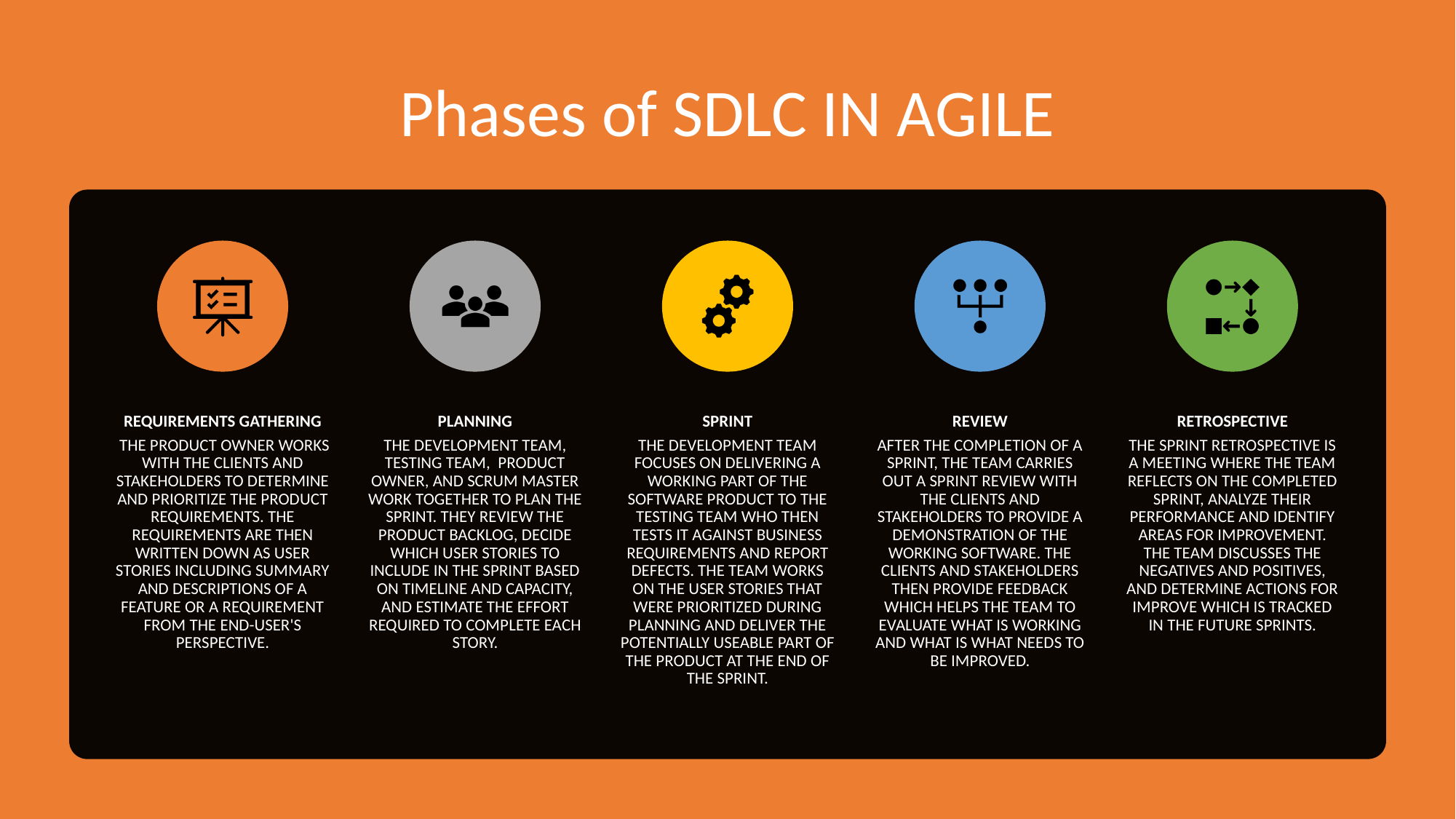

# Phases of SDLC IN AGILE
Requirements gathering
 The product owner works with the clients and stakeholders to determine and prioritize the product requirements. The requirements are then written down as user stories including summary and descriptions of a feature or a requirement from the end-user's perspective.
Planning
The development team, testing team,  product owner, and Scrum Master work together to plan the sprint. They review the product backlog, decide which user stories to include in the sprint based on timeline and capacity, and estimate the effort required to complete each story.
Sprint
The development team focuses on delivering a working part of the software product to the testing team who then tests it against business requirements and report defects. The team works on the user stories that were prioritized during planning and deliver the potentially useable part of the product at the end of the sprint.
Review
After the completion of a sprint, the team carries out a sprint review with the clients and stakeholders to provide a demonstration of the working software. The clients and stakeholders then provide feedback which helps the team to evaluate what is working and what is what needs to be improved.
Retrospective
The sprint retrospective is a meeting where the team reflects on the completed sprint, analyze their performance and identify areas for improvement. The team discusses the negatives and positives, and determine actions for improve which is tracked in the future sprints.